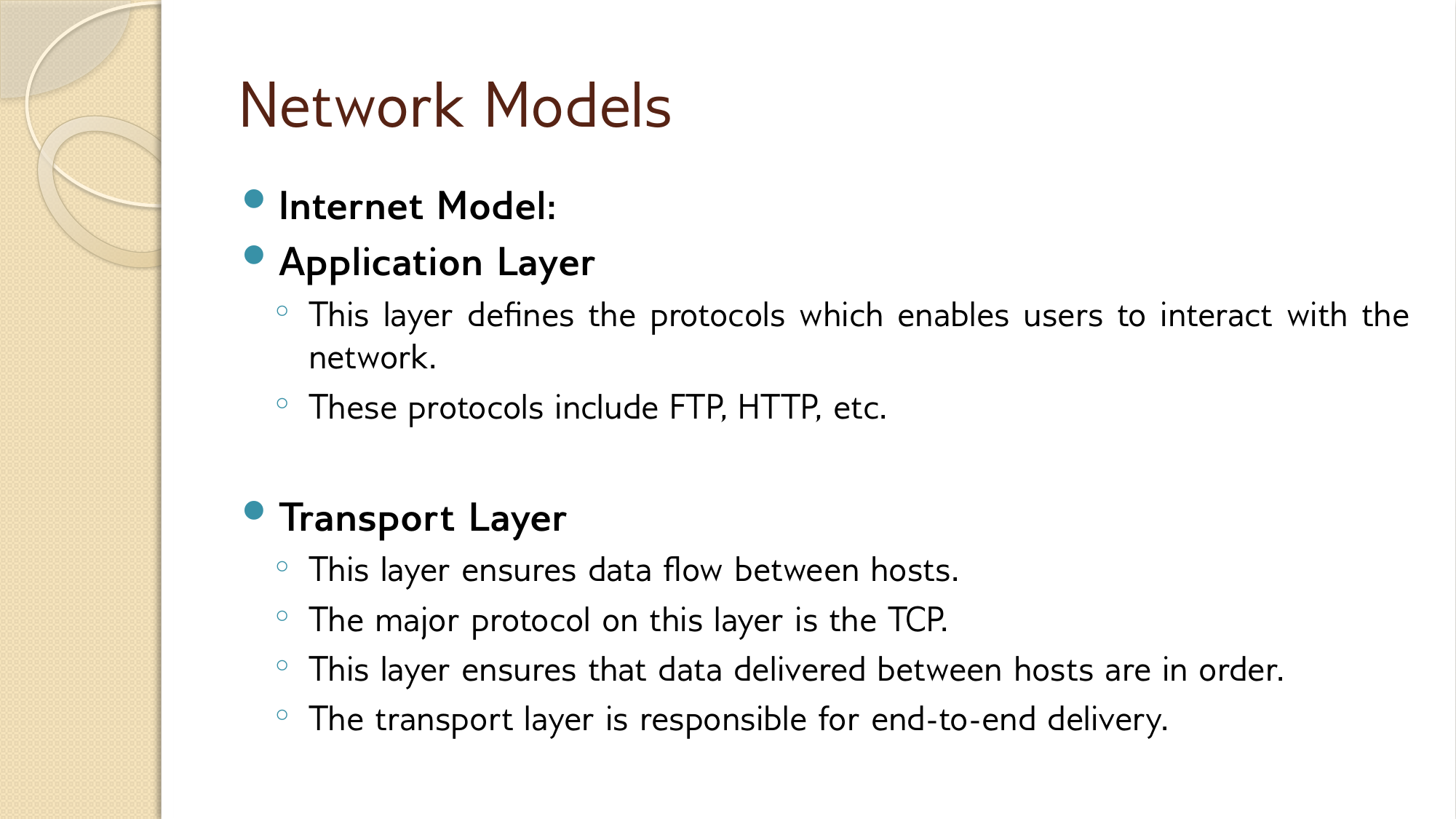

# Network Models
Internet Model:
Application Layer
This layer defines the protocols which enables users to interact with the network.
These protocols include FTP, HTTP, etc.

Transport Layer
This layer ensures data flow between hosts.
The major protocol on this layer is the TCP.
This layer ensures that data delivered between hosts are in order.
The transport layer is responsible for end-to-end delivery.